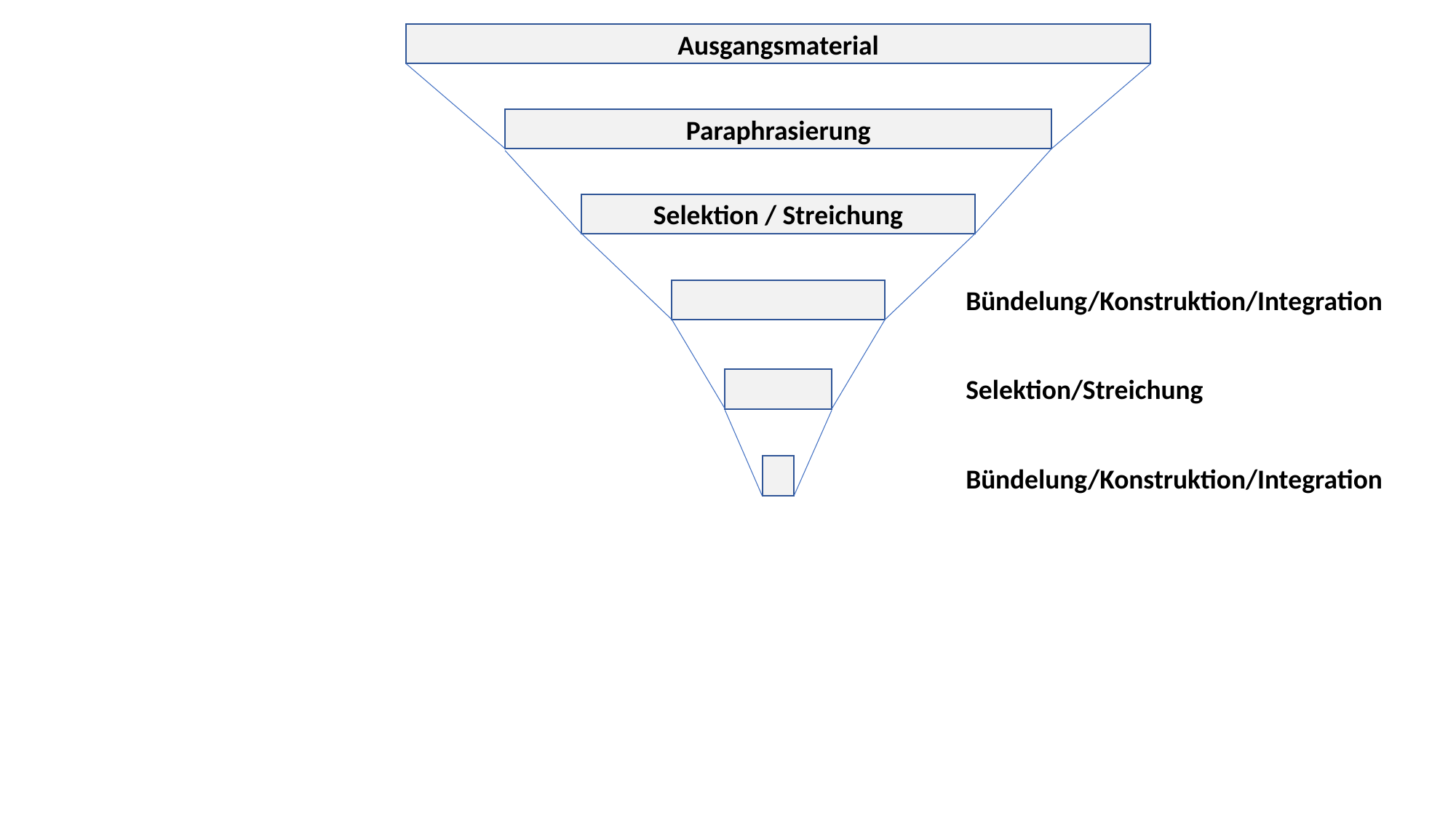

Ausgangsmaterial
Paraphrasierung
Selektion / Streichung

Bündelung/Konstruktion/Integration
Selektion/Streichung
Bündelung/Konstruktion/Integration